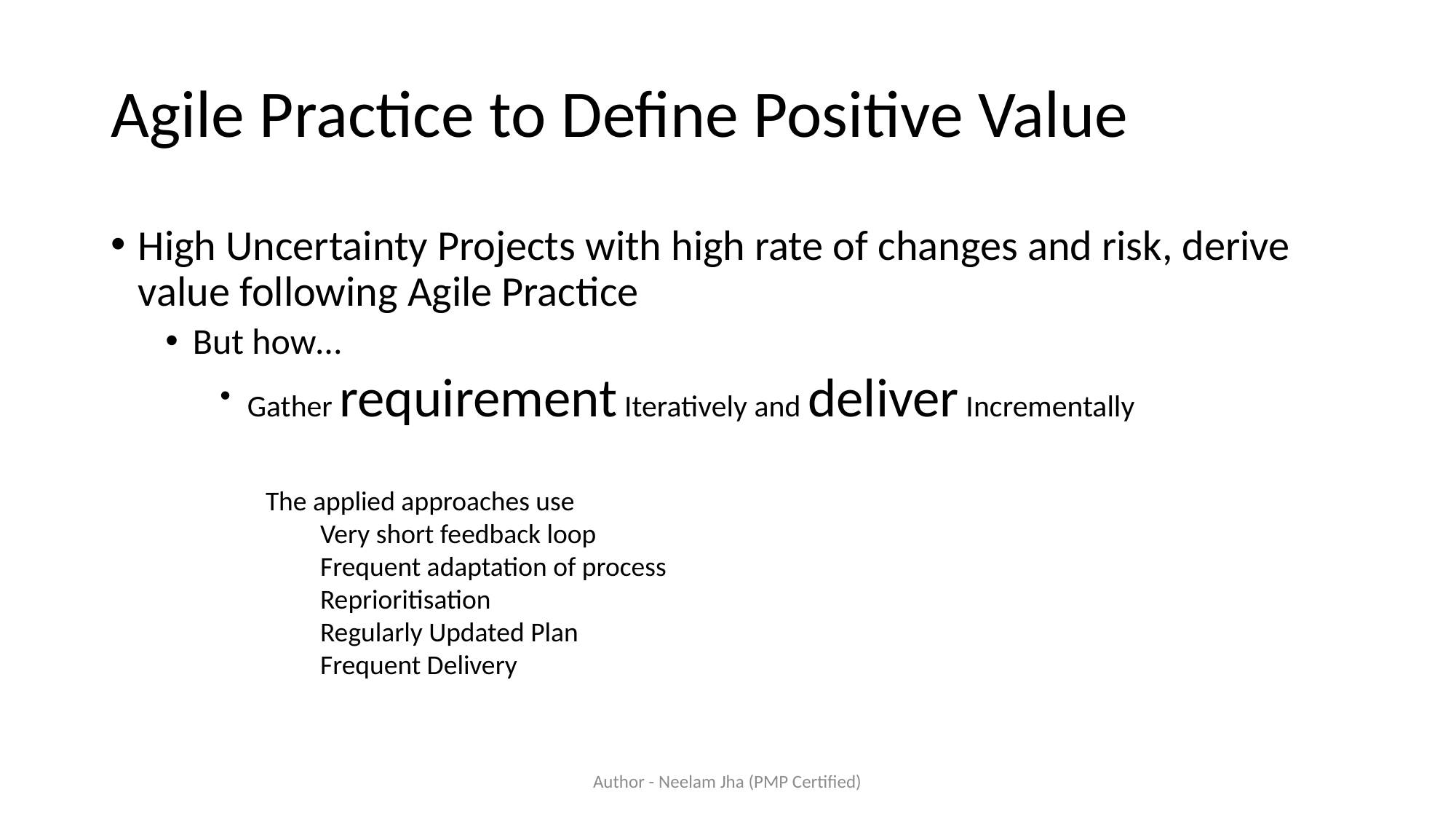

# Agile Practice to Define Positive Value
High Uncertainty Projects with high rate of changes and risk, derive value following Agile Practice
But how…
Gather requirement Iteratively and deliver Incrementally

The applied approaches use
Very short feedback loop
Frequent adaptation of process
Reprioritisation
Regularly Updated Plan
Frequent Delivery
Author - Neelam Jha (PMP Certified)